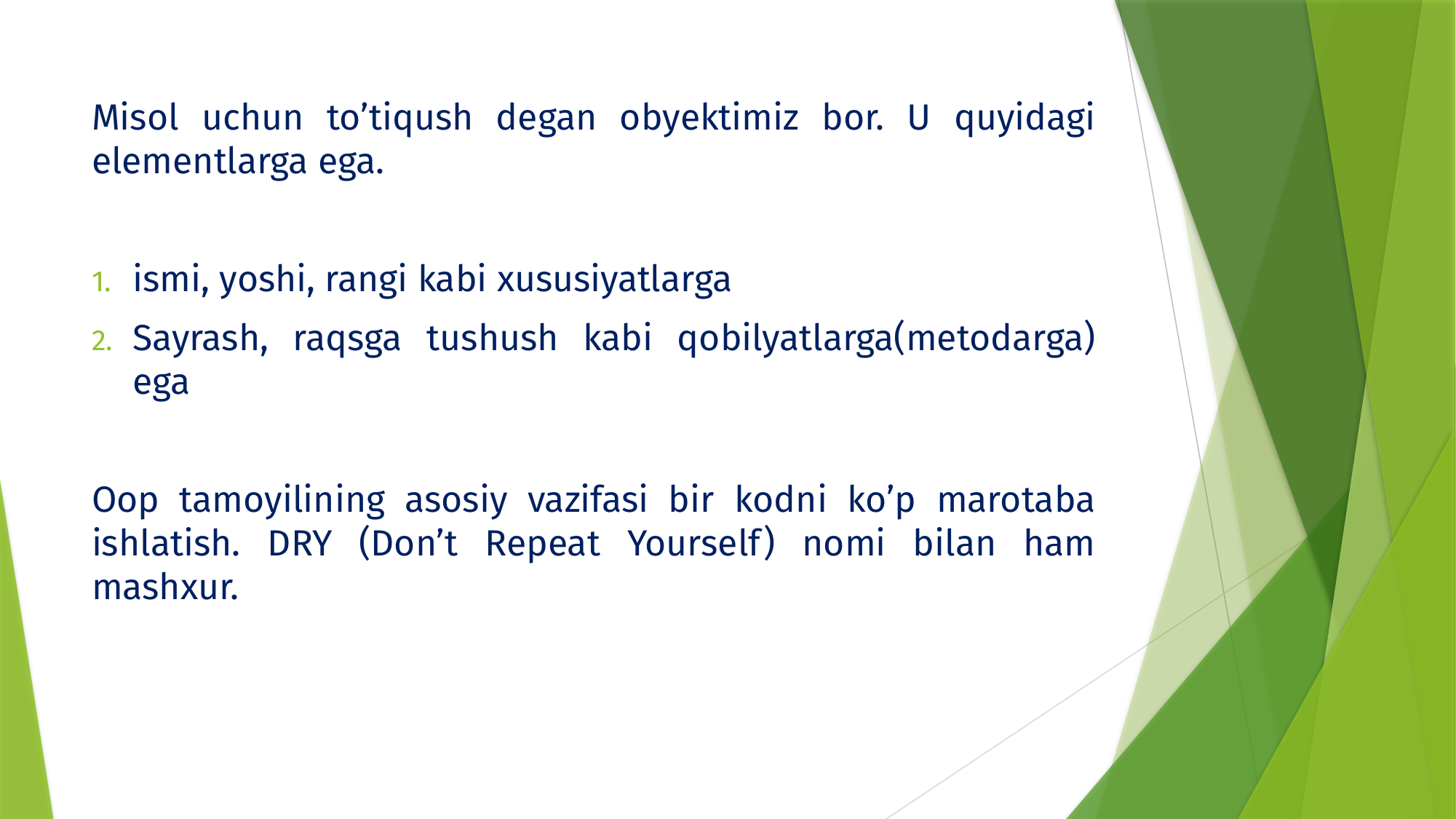

Misol uchun to’tiqush degan obyektimiz bor. U quyidagi elementlarga ega.

ismi, yoshi, rangi kabi xususiyatlarga
Sayrash, raqsga tushush kabi qobilyatlarga(metodarga) ega

Oop tamoyilining asosiy vazifasi bir kodni ko’p marotaba ishlatish. DRY (Don’t Repeat Yourself) nomi bilan ham mashxur.